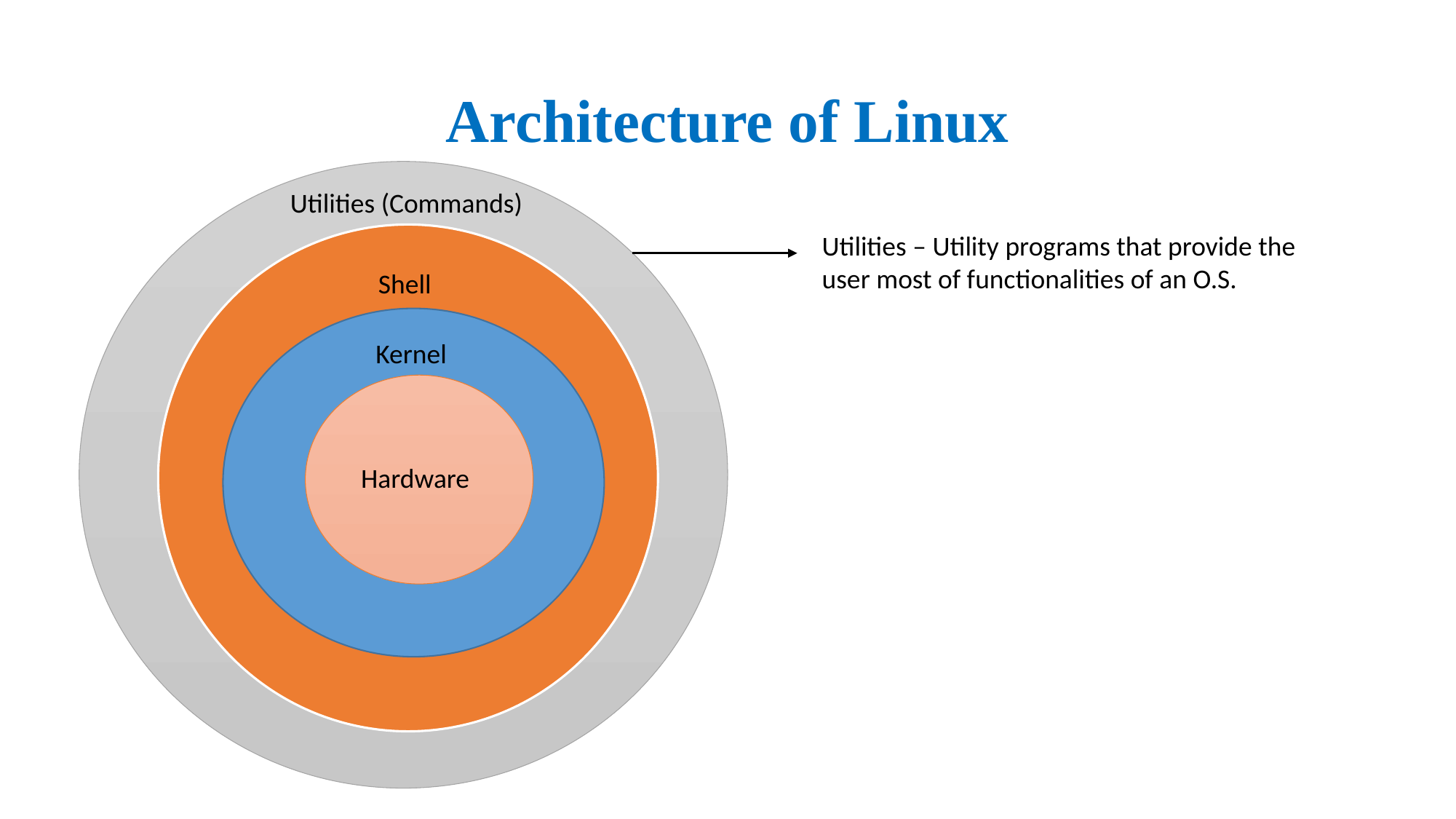

# Architecture of Linux

Utilities (Commands)
Utilities – Utility programs that provide the
user most of functionalities of an O.S.

Shell

Kernel

Hardware